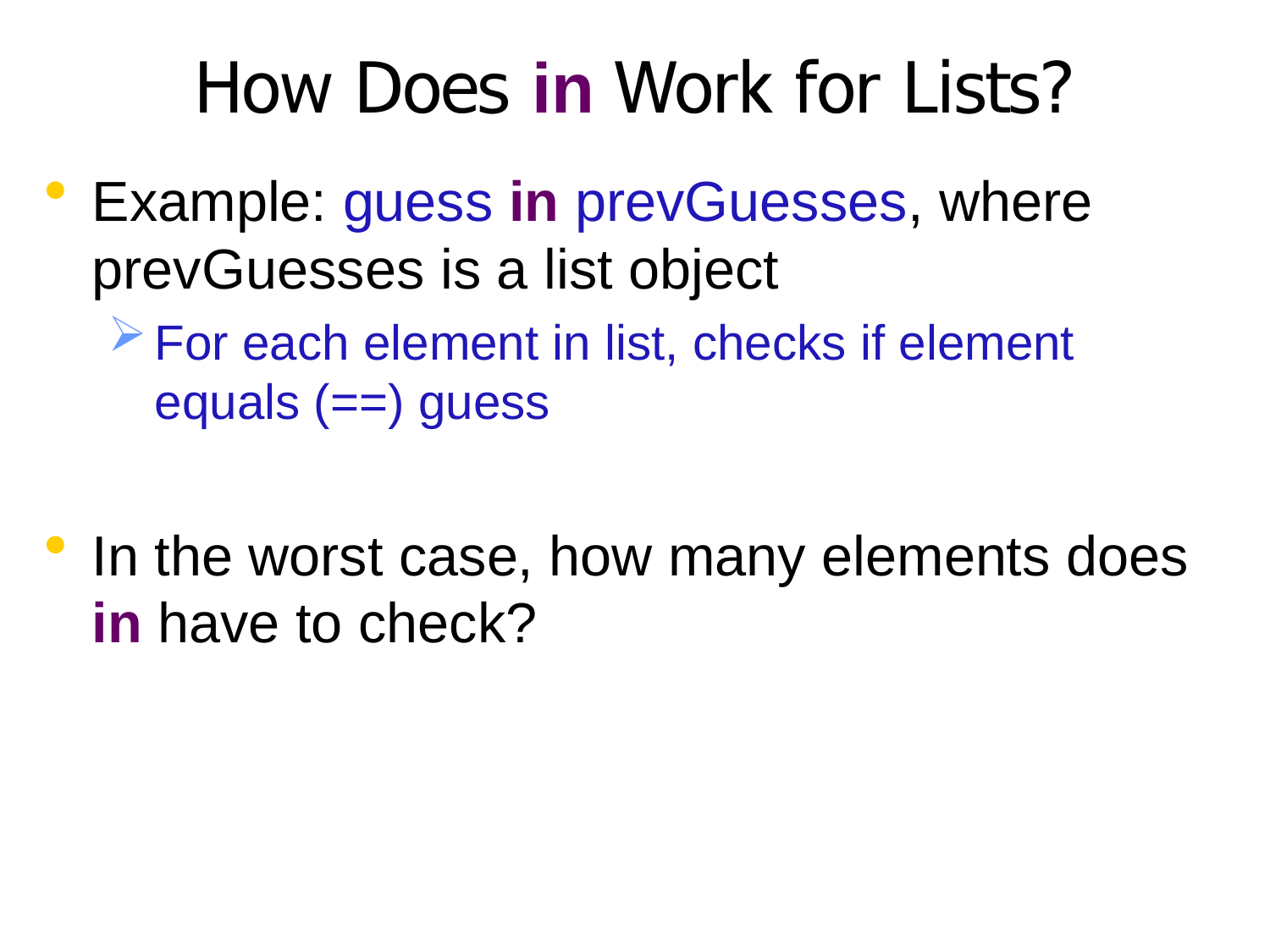

# How Does in Work for Lists?
Example: guess in prevGuesses, where prevGuesses is a list object
For each element in list, checks if element equals (==) guess

In the worst case, how many elements does in have to check?